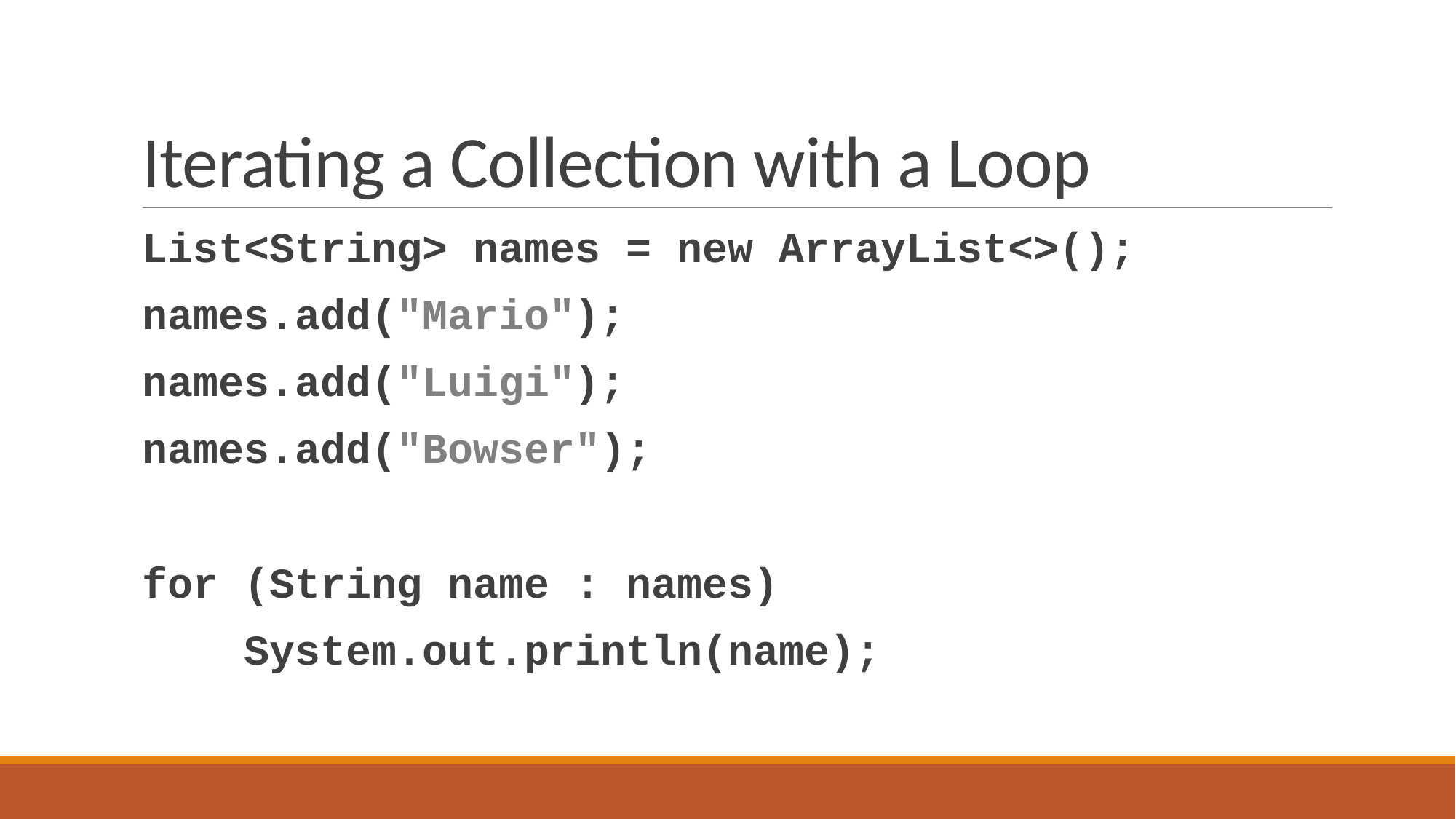

# Iterating a Collection with a Loop
List<String> names = new ArrayList<>();
names.add("Mario");
names.add("Luigi");
names.add("Bowser");

for (String name : names)
    System.out.println(name);